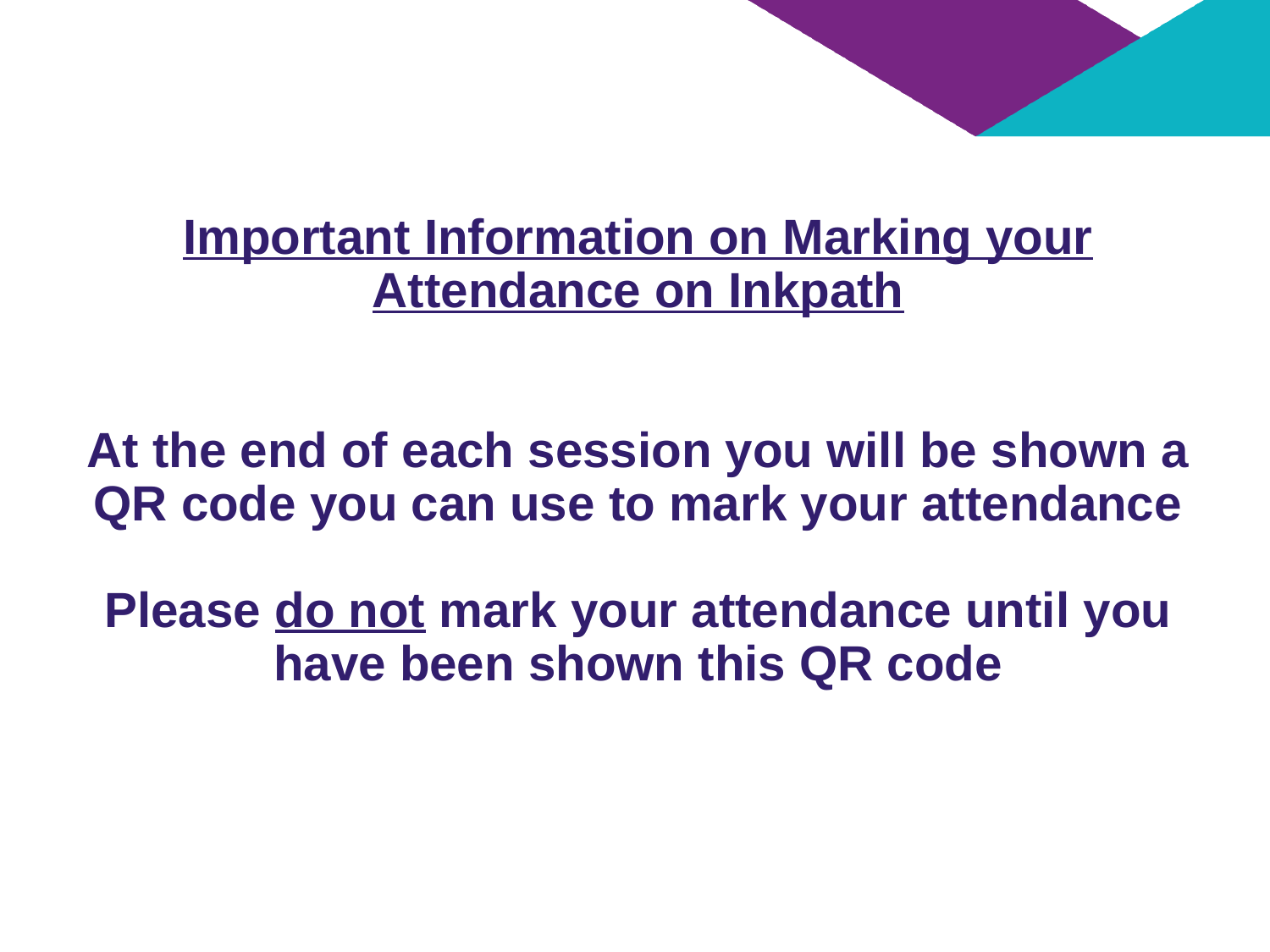

# Important Information on Marking your Attendance on Inkpath At the end of each session you will be shown a QR code you can use to mark your attendance Please do not mark your attendance until you have been shown this QR code